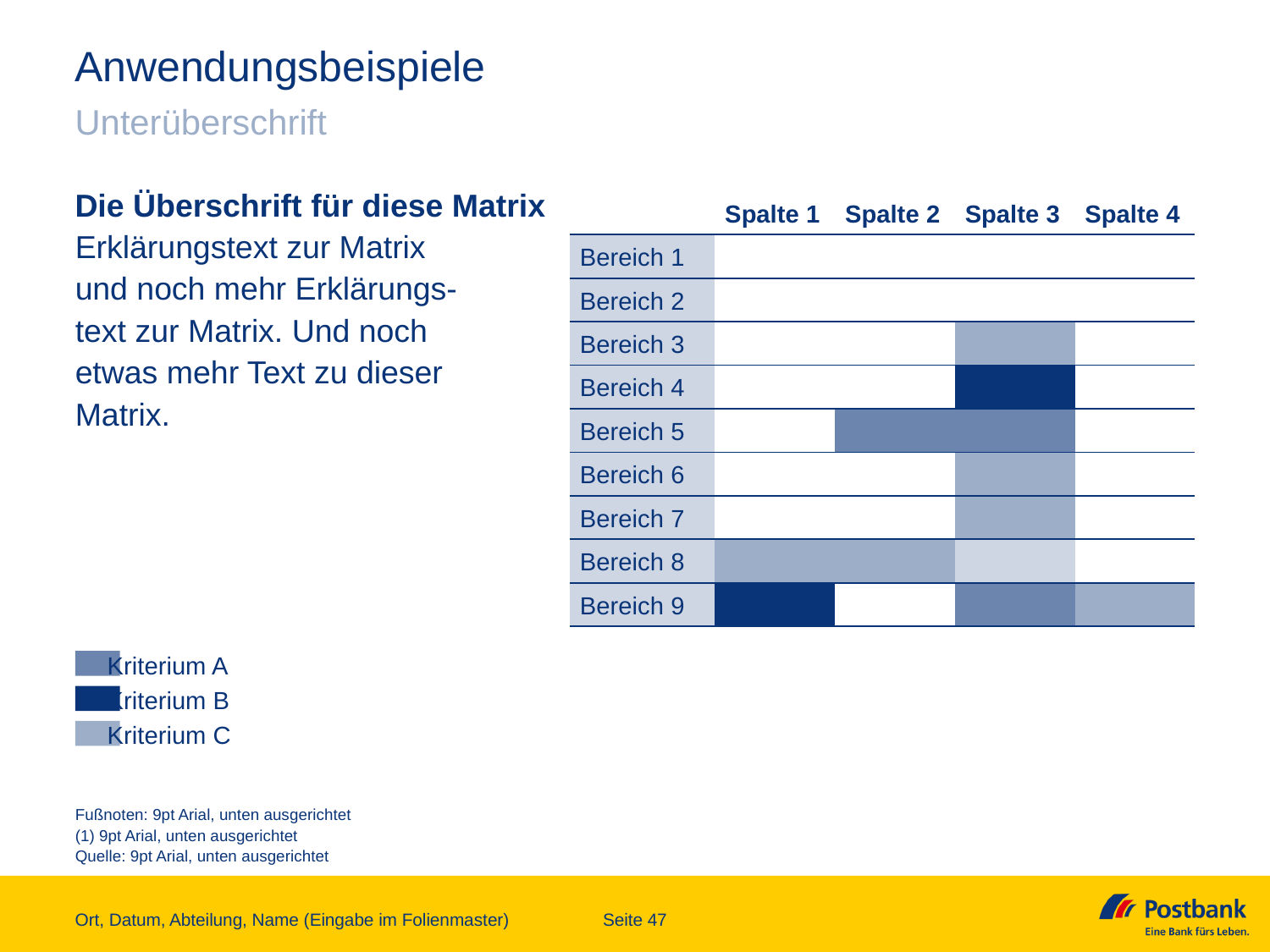

# Anwendungsbeispiele
Unterüberschrift
Die Überschrift für diese Matrix
Erklärungstext zur Matrix
und noch mehr Erklärungs-
text zur Matrix. Und noch
etwas mehr Text zu dieser
Matrix.
|  | Spalte 1 | Spalte 2 | Spalte 3 | Spalte 4 |
| --- | --- | --- | --- | --- |
| Bereich 1 |  |  |  |  |
| Bereich 2 |  |  |  |  |
| Bereich 3 |  |  |  |  |
| Bereich 4 |  |  |  |  |
| Bereich 5 |  |  |  |  |
| Bereich 6 |  |  |  |  |
| Bereich 7 |  |  |  |  |
| Bereich 8 |  |  |  |  |
| Bereich 9 |  |  |  |  |
Kriterium A
Kriterium B
Kriterium C
Fußnoten: 9pt Arial, unten ausgerichtet
(1) 9pt Arial, unten ausgerichtet
Quelle: 9pt Arial, unten ausgerichtet